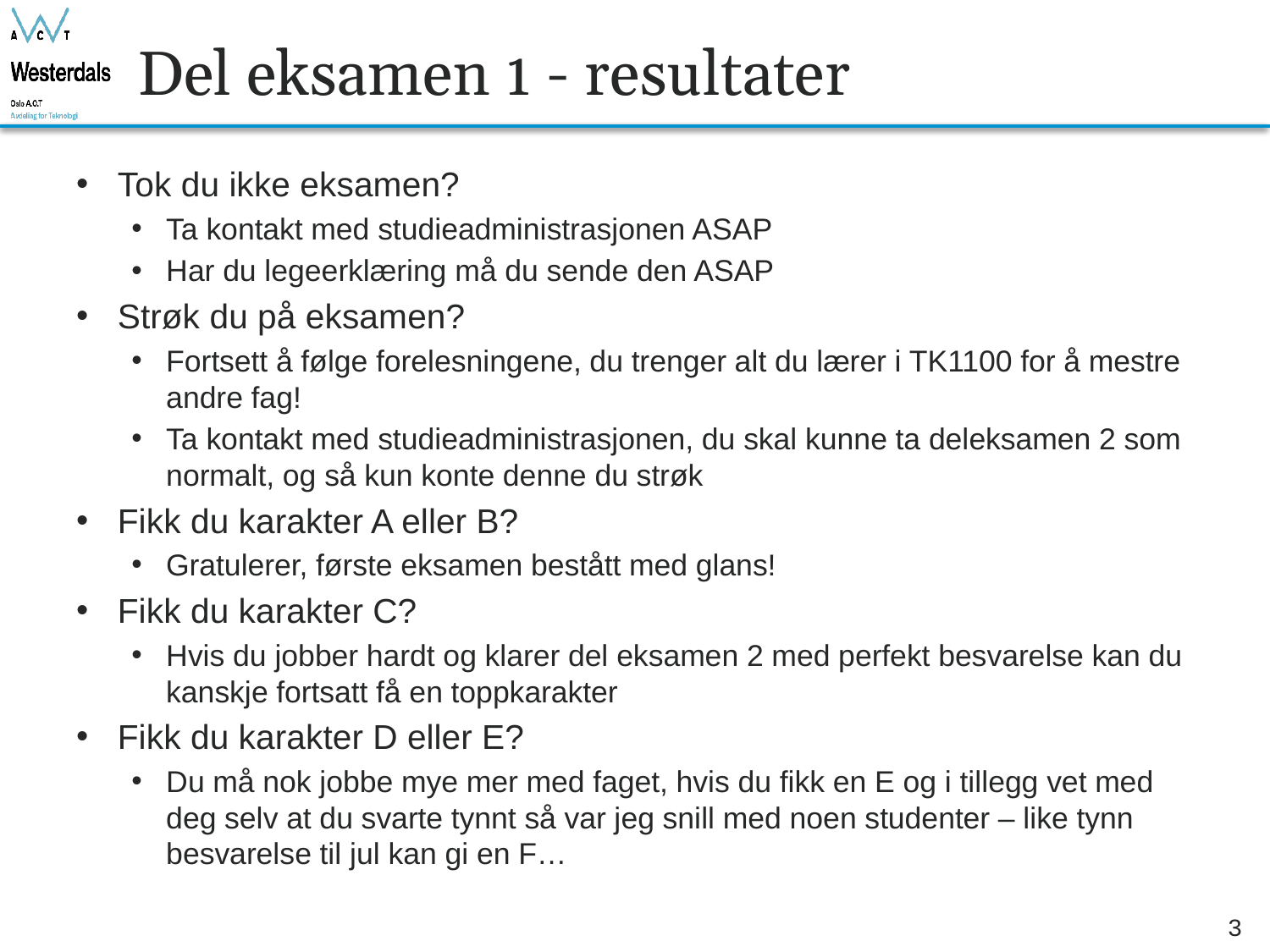

# Del eksamen 1 - resultater
Tok du ikke eksamen?
Ta kontakt med studieadministrasjonen ASAP
Har du legeerklæring må du sende den ASAP
Strøk du på eksamen?
Fortsett å følge forelesningene, du trenger alt du lærer i TK1100 for å mestre andre fag!
Ta kontakt med studieadministrasjonen, du skal kunne ta deleksamen 2 som normalt, og så kun konte denne du strøk
Fikk du karakter A eller B?
Gratulerer, første eksamen bestått med glans!
Fikk du karakter C?
Hvis du jobber hardt og klarer del eksamen 2 med perfekt besvarelse kan du kanskje fortsatt få en toppkarakter
Fikk du karakter D eller E?
Du må nok jobbe mye mer med faget, hvis du fikk en E og i tillegg vet med deg selv at du svarte tynnt så var jeg snill med noen studenter – like tynn besvarelse til jul kan gi en F…
3